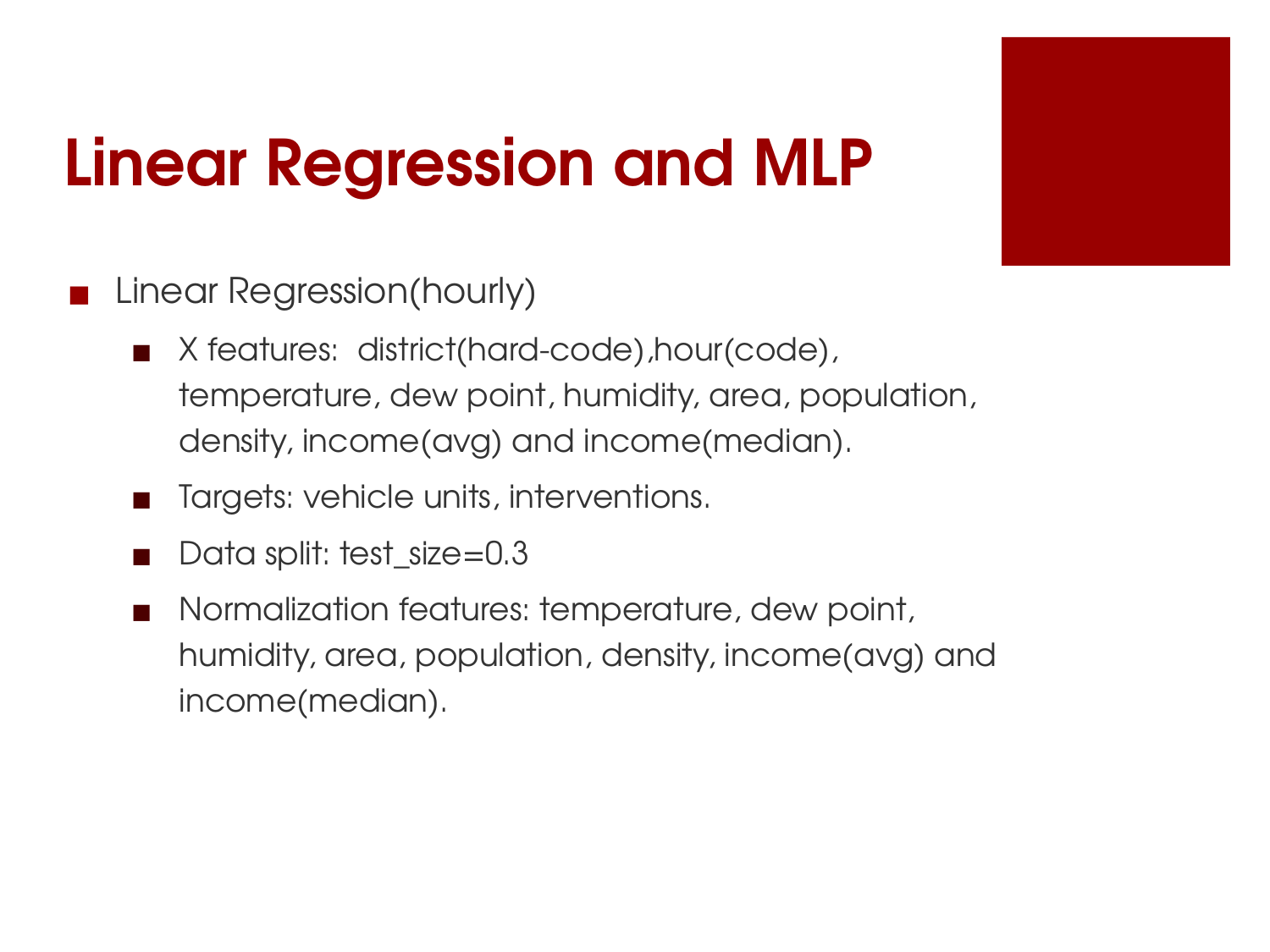

# Linear Regression and MLP
Linear Regression(hourly)
X features:  district(hard-code),hour(code), temperature, dew point, humidity, area, population, density, income(avg) and income(median).
Targets: vehicle units, interventions.
Data split: test_size=0.3
Normalization features: temperature, dew point, humidity, area, population, density, income(avg) and income(median).